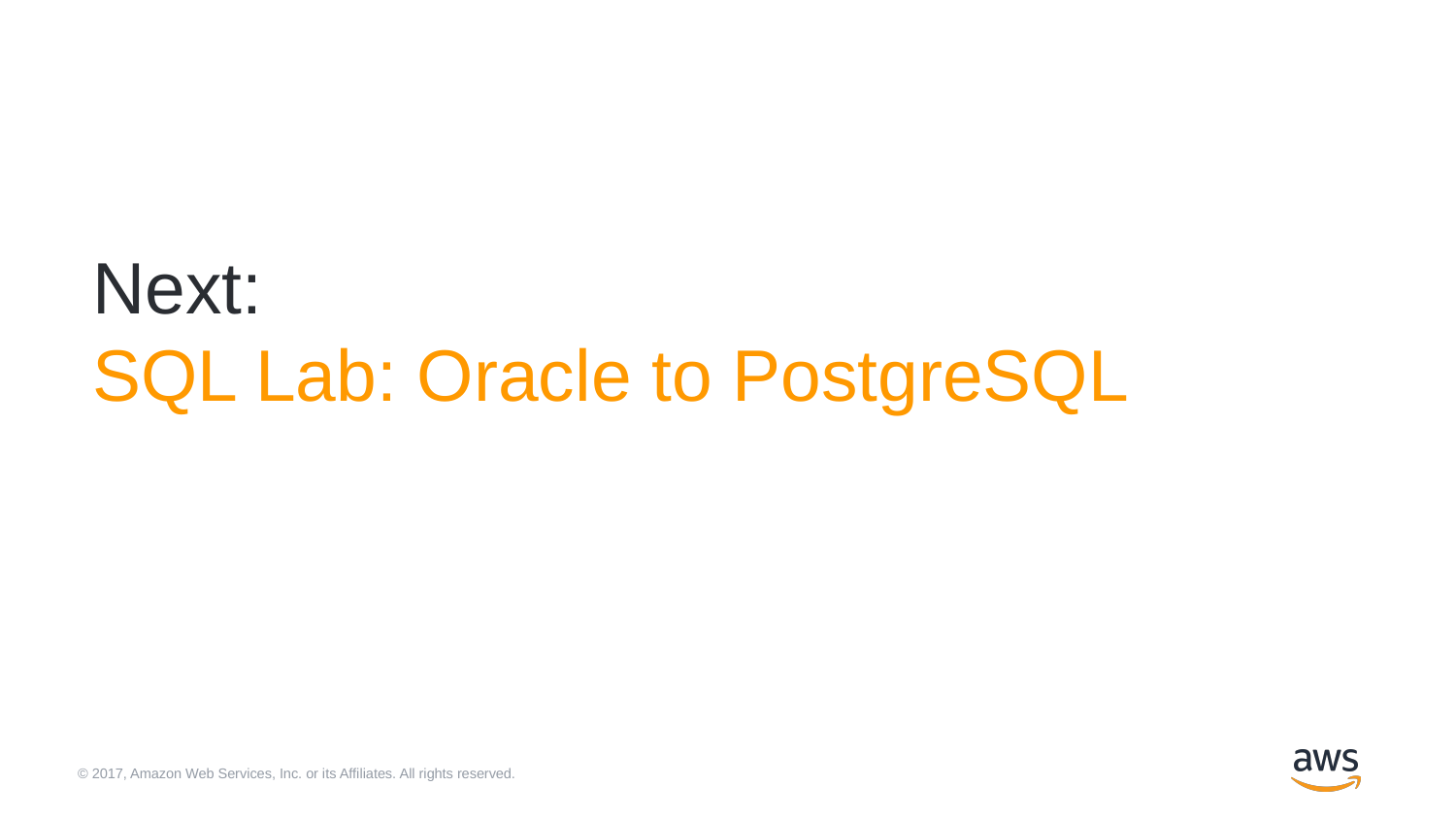

# Next: SQL Lab: Oracle to PostgreSQL